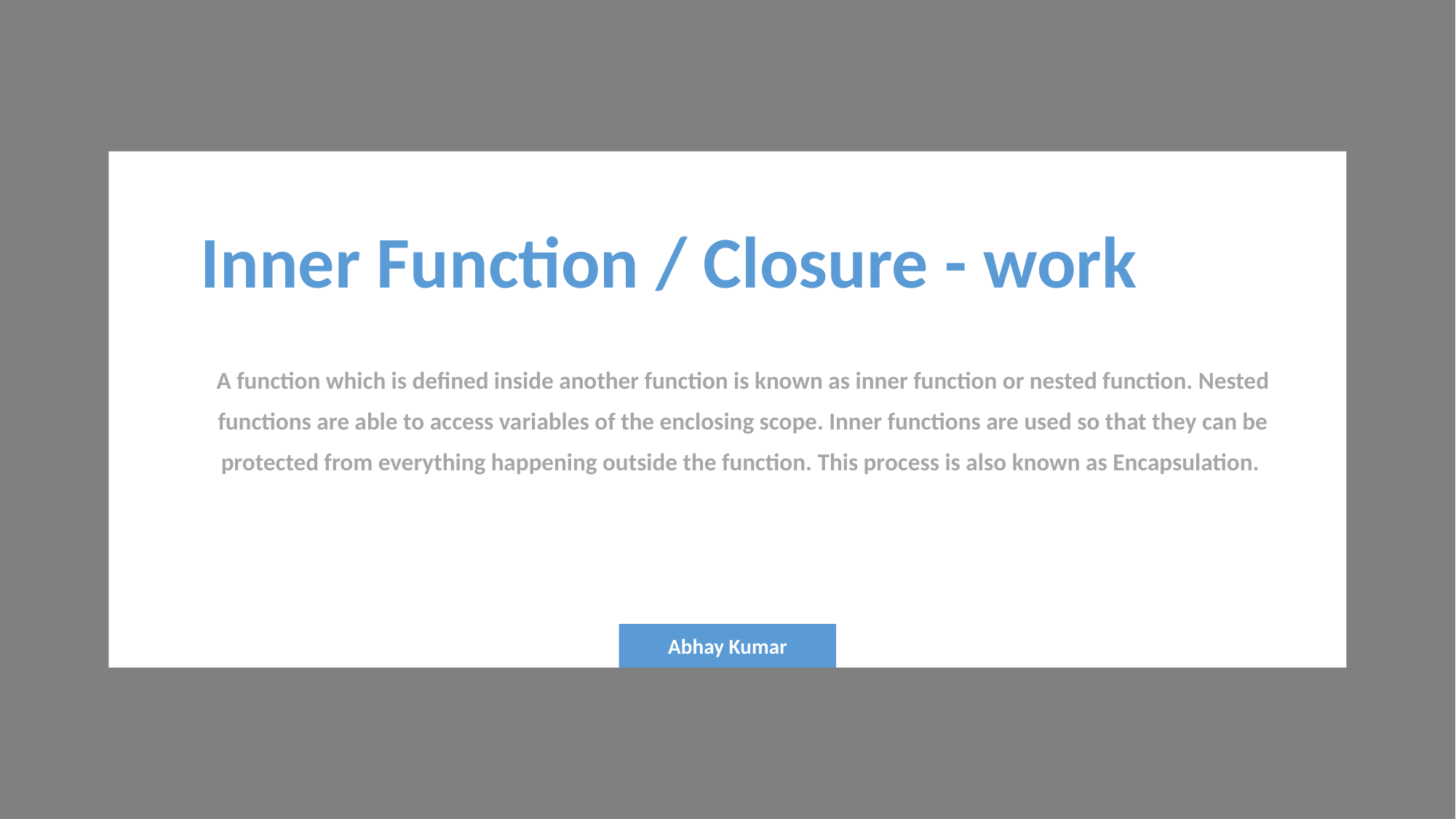

Inner Function / Closure - work
A function which is defined inside another function is known as inner function or nested function. Nested functions are able to access variables of the enclosing scope. Inner functions are used so that they can be protected from everything happening outside the function. This process is also known as Encapsulation.
Abhay Kumar